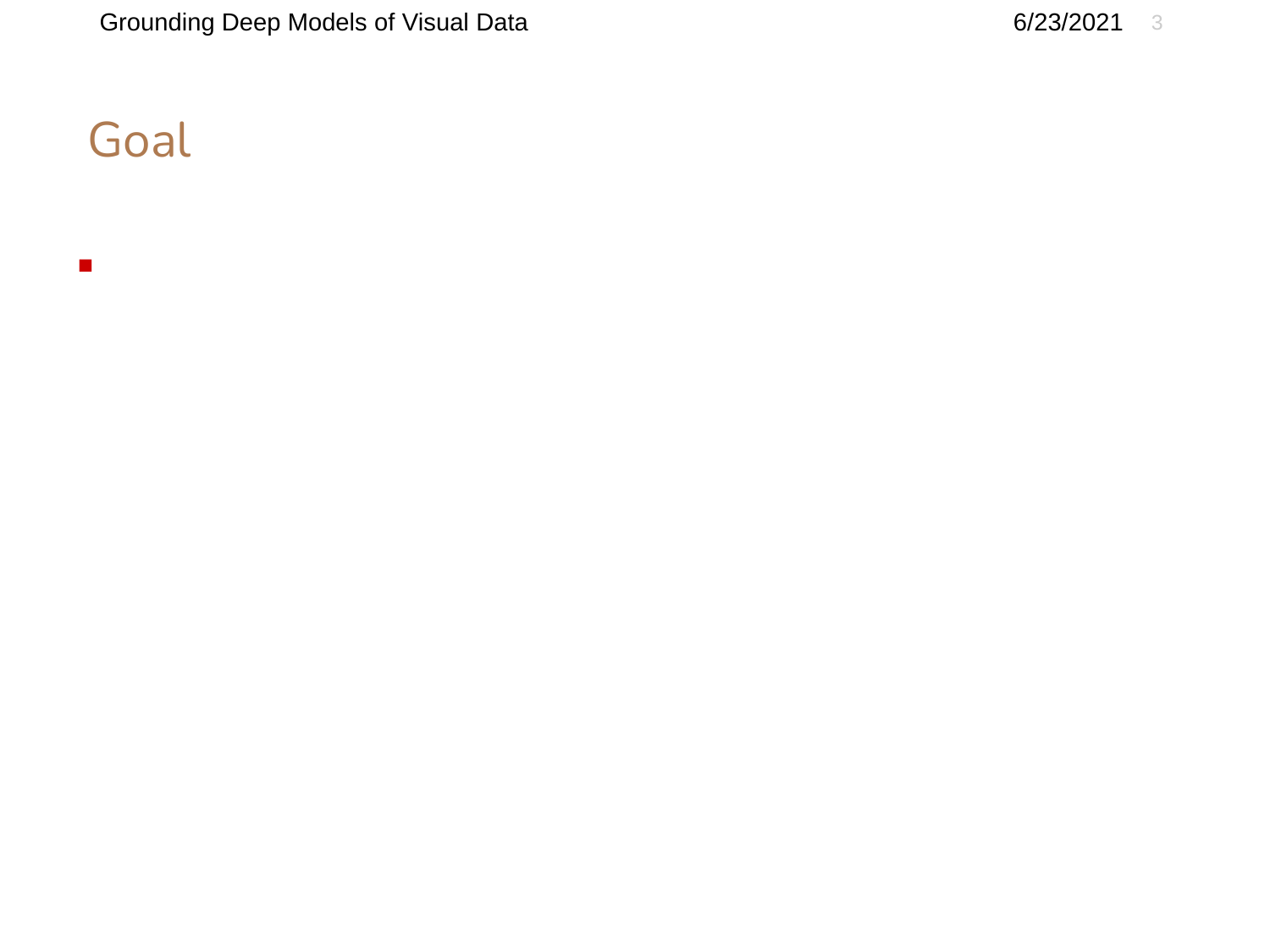

Grounding Deep Models of Visual Data
6/23/2021
3
# Goal

What is the main goal of this work?